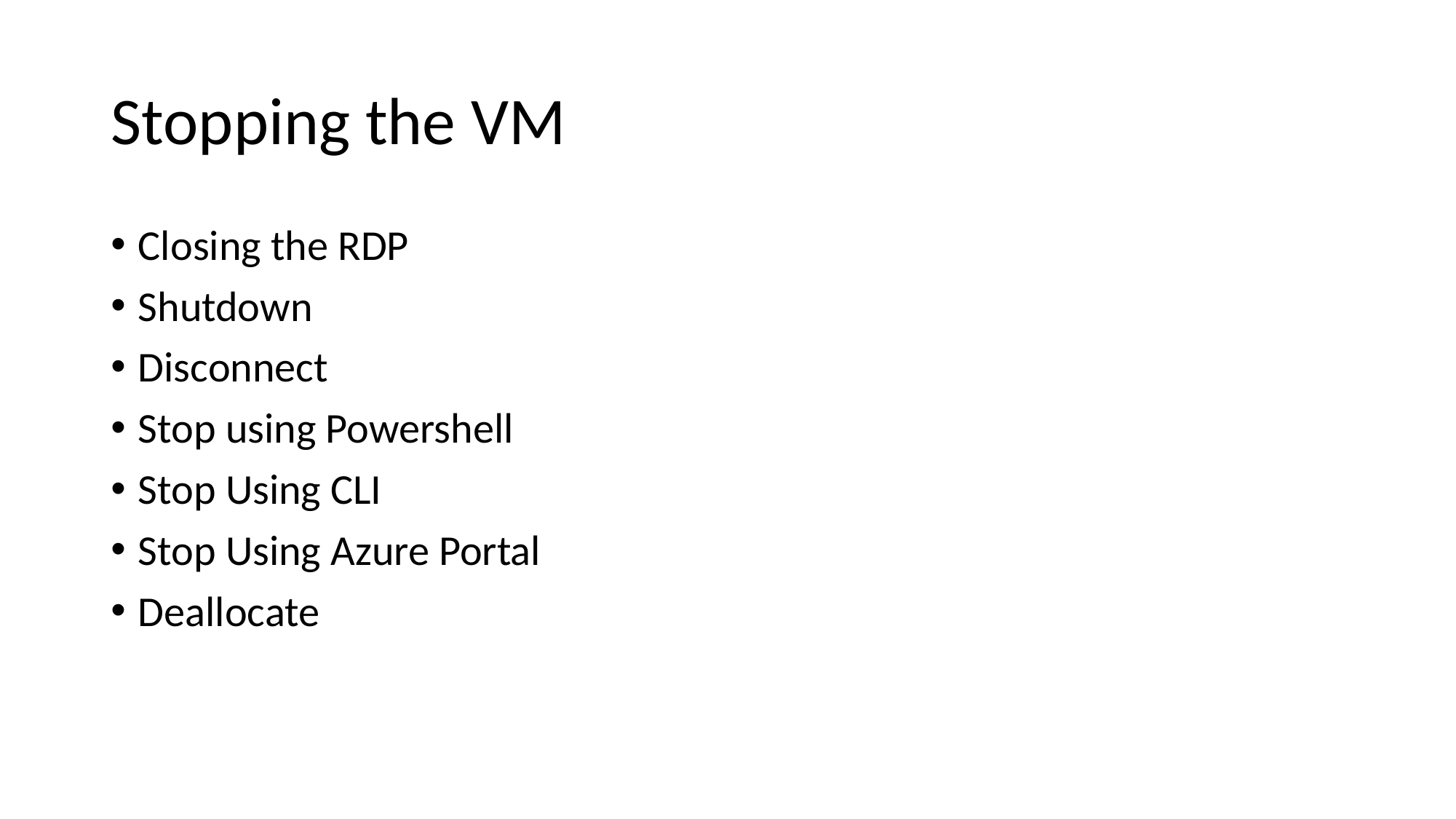

# Stopping the VM
Closing the RDP
Shutdown
Disconnect
Stop using Powershell
Stop Using CLI
Stop Using Azure Portal
Deallocate